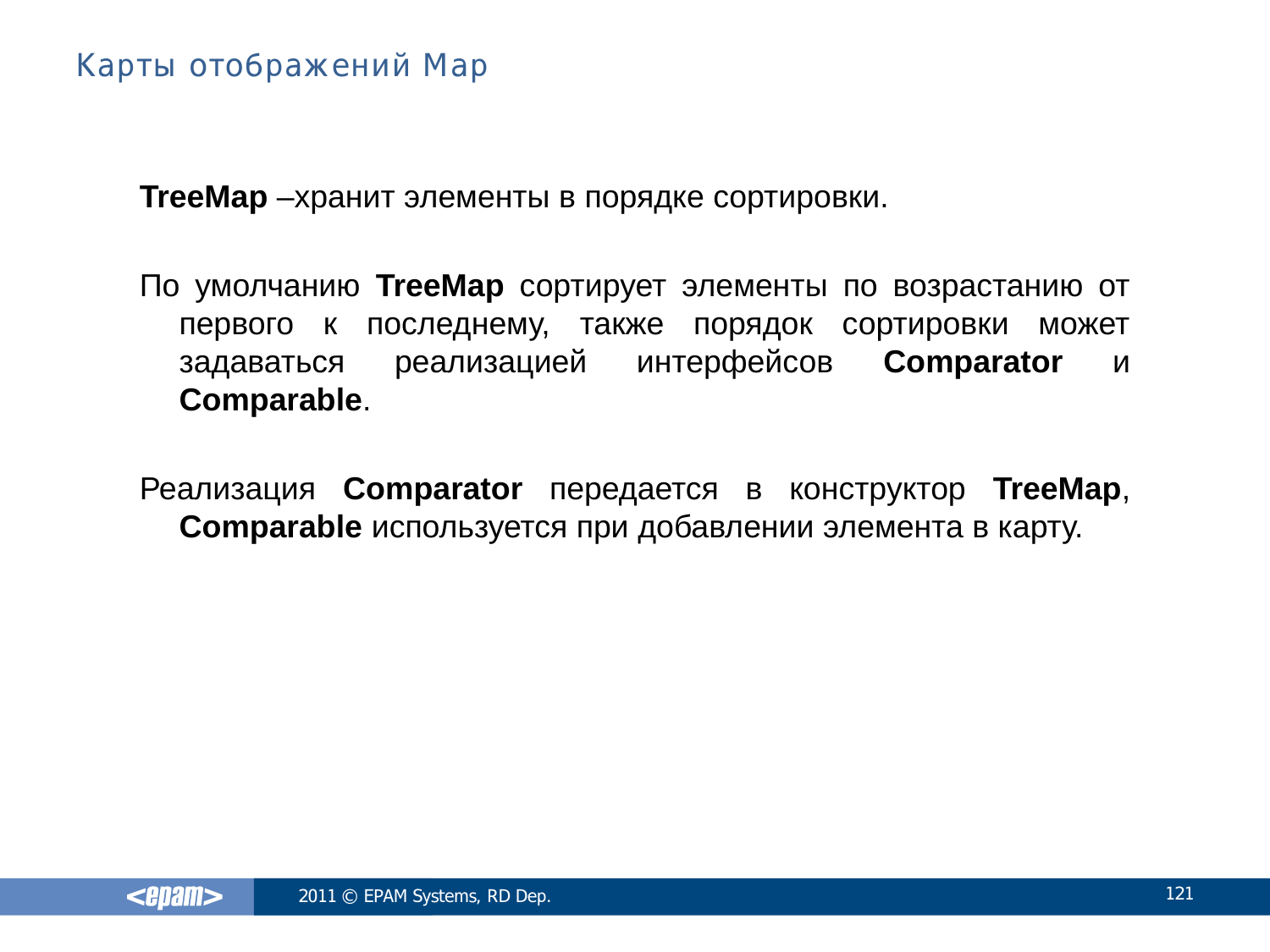

# Карты отображений Map
TreeMap –хранит элементы в порядке сортировки.

По умолчанию TreeMap сортирует элементы по возрастанию от первого к последнему, также порядок сортировки может задаваться реализацией интерфейсов Comparator и Comparable.

Реализация Comparator передается в конструктор TreeMap, Comparable используется при добавлении элемента в карту.
121
2011 © EPAM Systems, RD Dep.